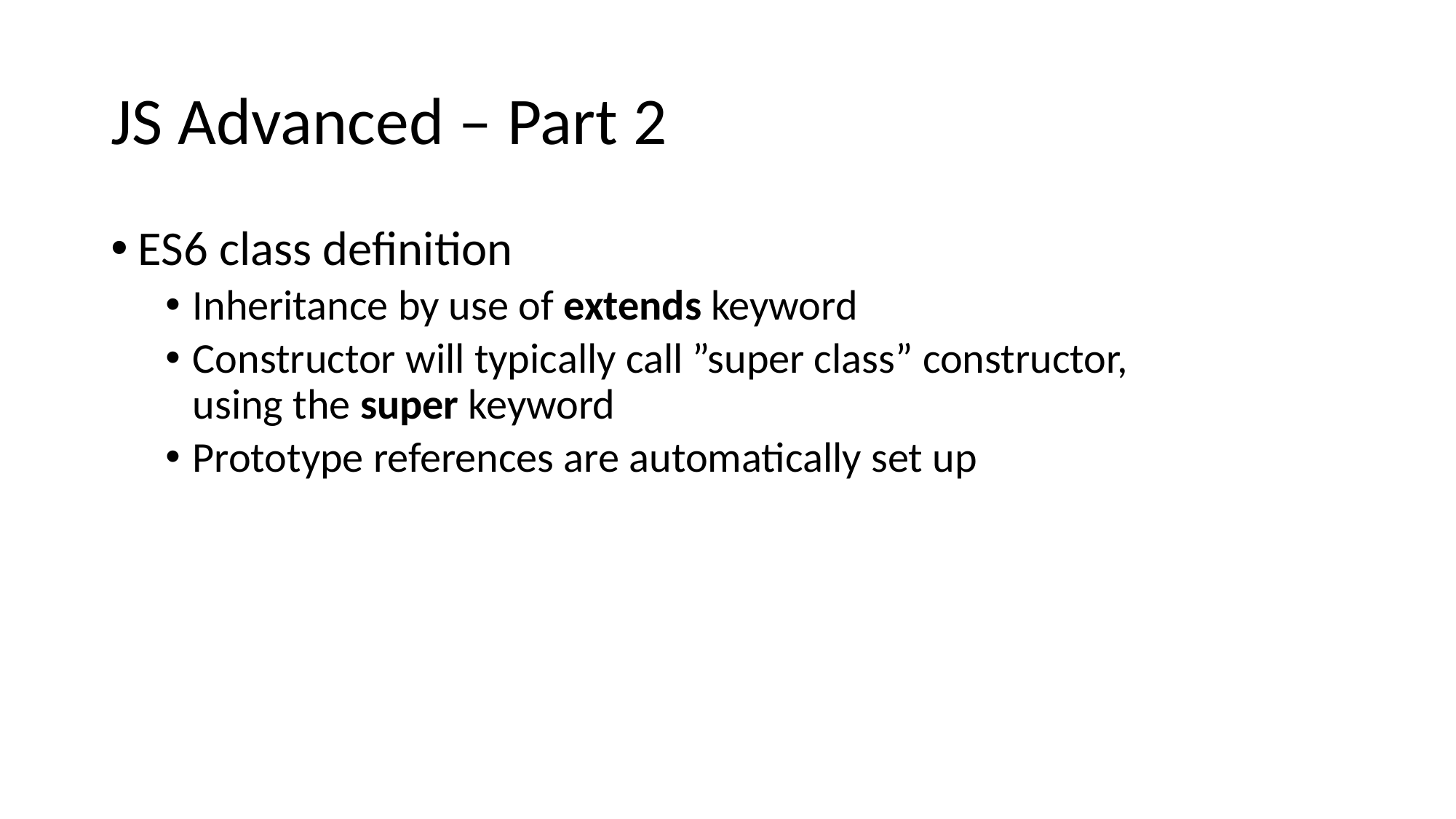

# JS Advanced – Part 2
ES6 class definition
Inheritance by use of extends keyword
Constructor will typically call ”super class” constructor, using the super keyword
Prototype references are automatically set up